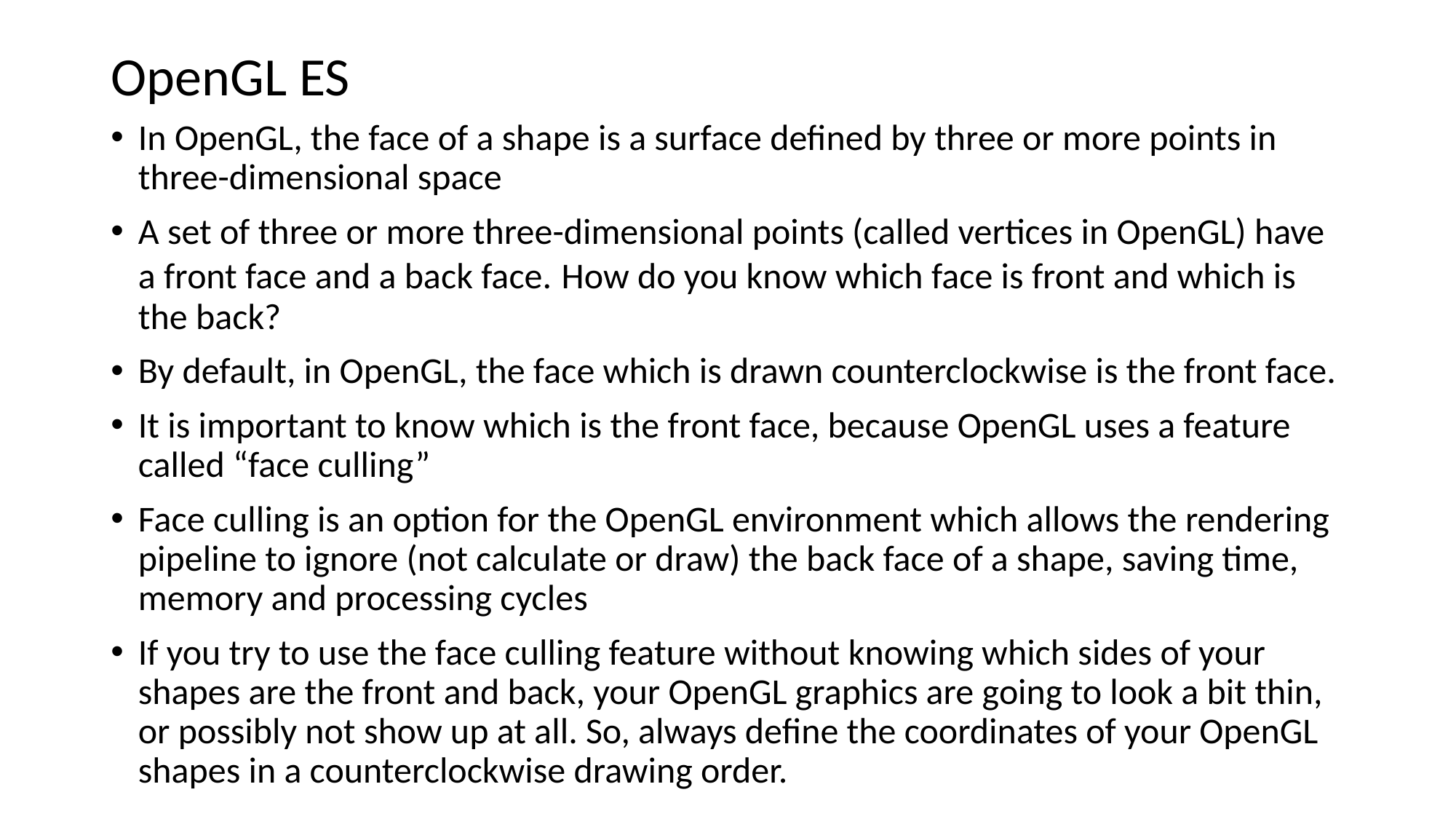

# OpenGL ES
In OpenGL, the face of a shape is a surface defined by three or more points in three-dimensional space
A set of three or more three-dimensional points (called vertices in OpenGL) have a front face and a back face. How do you know which face is front and which is the back?
By default, in OpenGL, the face which is drawn counterclockwise is the front face.
It is important to know which is the front face, because OpenGL uses a feature called “face culling”
Face culling is an option for the OpenGL environment which allows the rendering pipeline to ignore (not calculate or draw) the back face of a shape, saving time, memory and processing cycles
If you try to use the face culling feature without knowing which sides of your shapes are the front and back, your OpenGL graphics are going to look a bit thin, or possibly not show up at all. So, always define the coordinates of your OpenGL shapes in a counterclockwise drawing order.